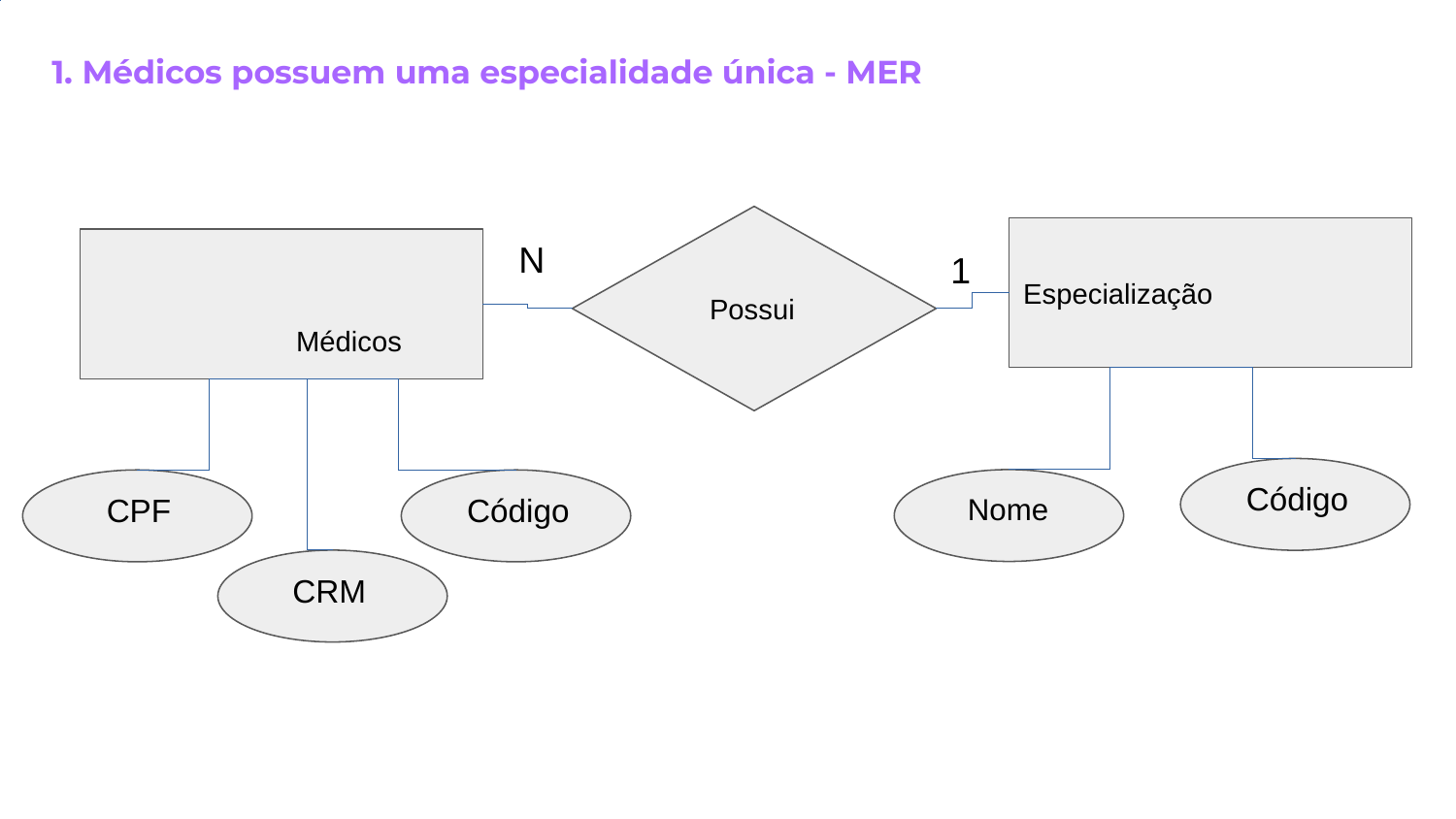

1. Médicos possuem uma especialidade única - MER
    Possui
Especialização

	       Médicos
N
1

  Código
   Nome
    CPF
  Código
   CRM